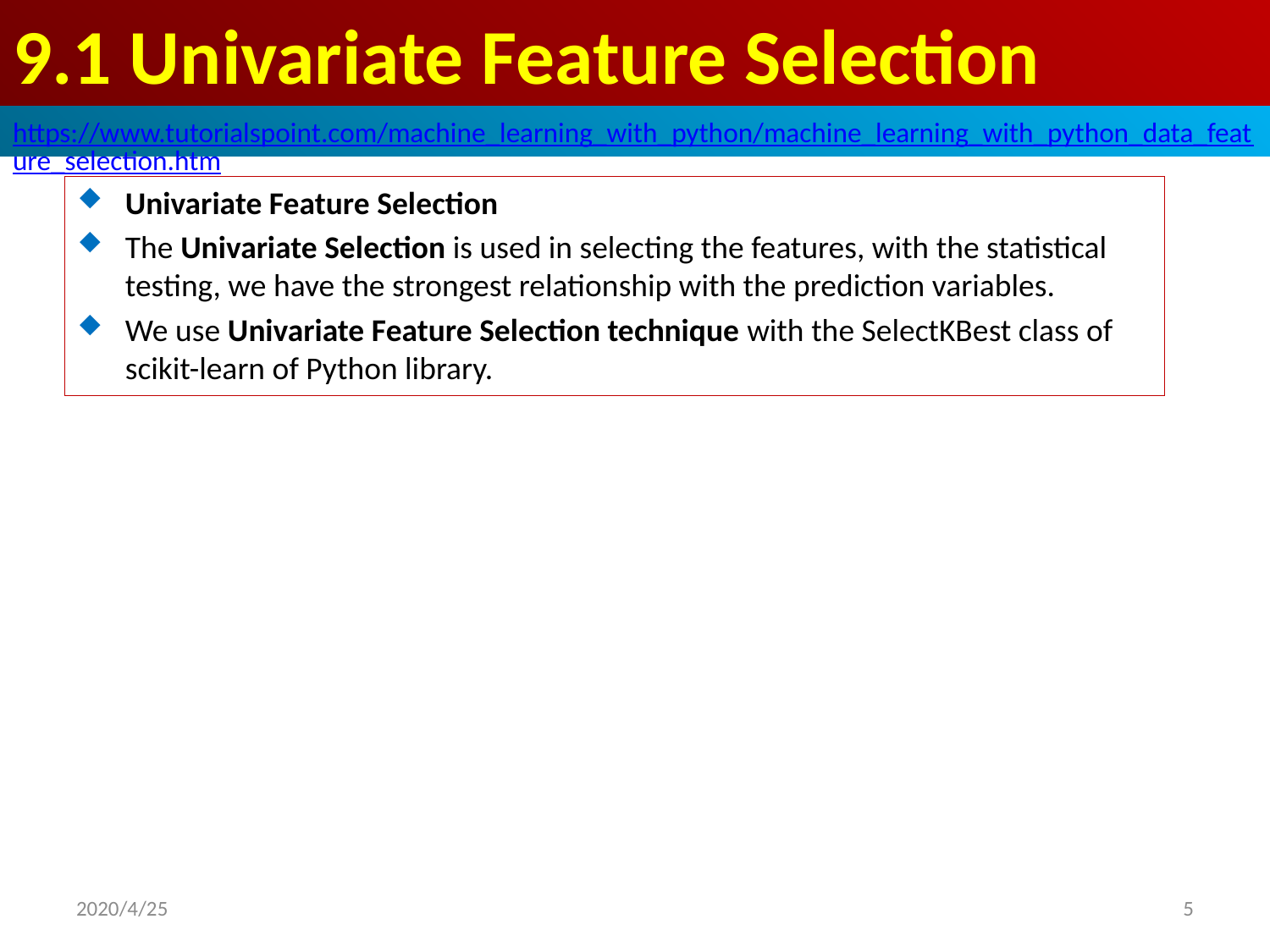

# 9.1 Univariate Feature Selection
https://www.tutorialspoint.com/machine_learning_with_python/machine_learning_with_python_data_feature_selection.htm
Univariate Feature Selection
The Univariate Selection is used in selecting the features, with the statistical testing, we have the strongest relationship with the prediction variables.
We use Univariate Feature Selection technique with the SelectKBest class of scikit-learn of Python library.
2020/4/25
5